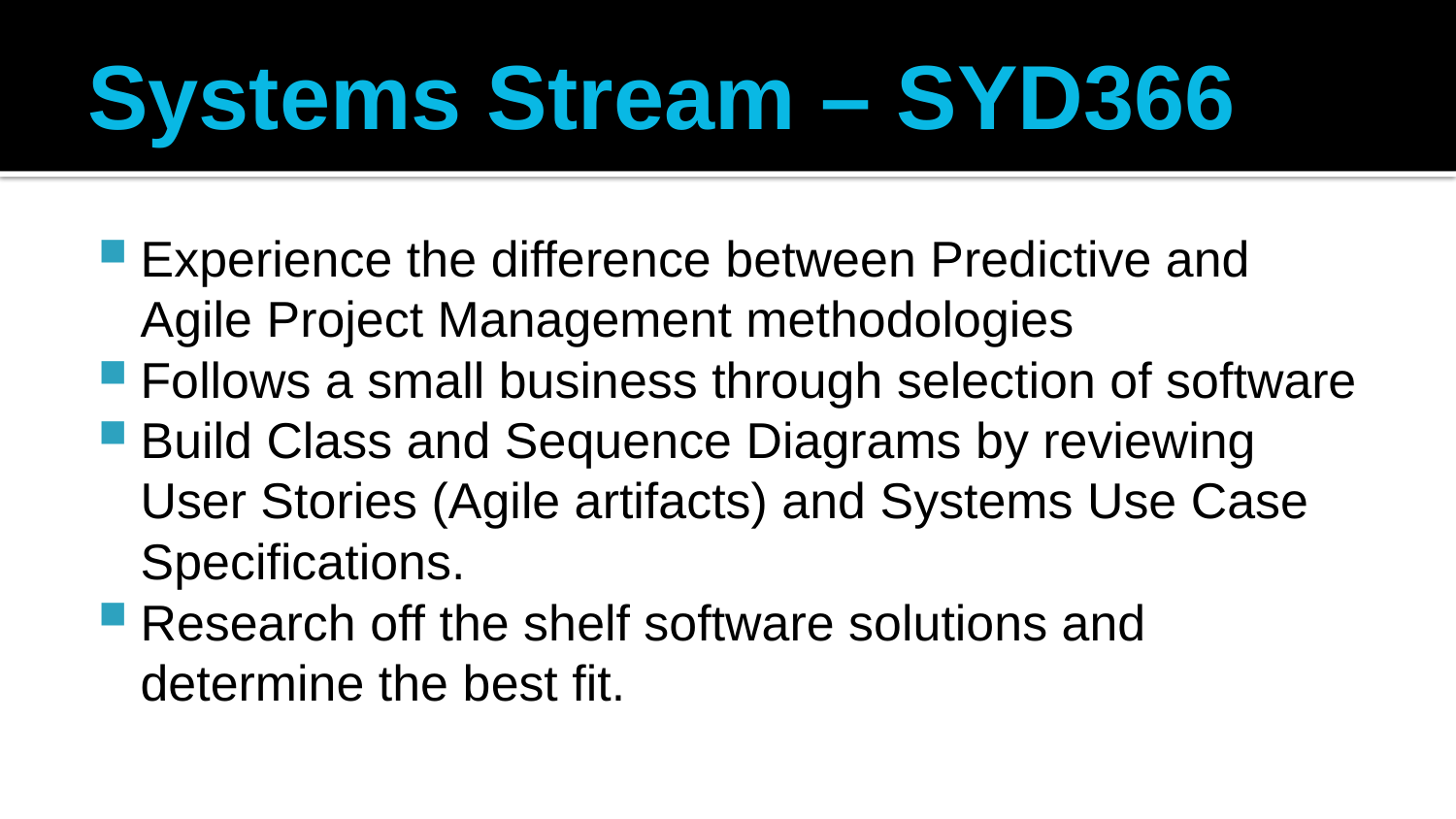

# Systems Stream – SYD366
Experience the difference between Predictive and Agile Project Management methodologies
Follows a small business through selection of software
Build Class and Sequence Diagrams by reviewing User Stories (Agile artifacts) and Systems Use Case Specifications.
Research off the shelf software solutions and determine the best fit.